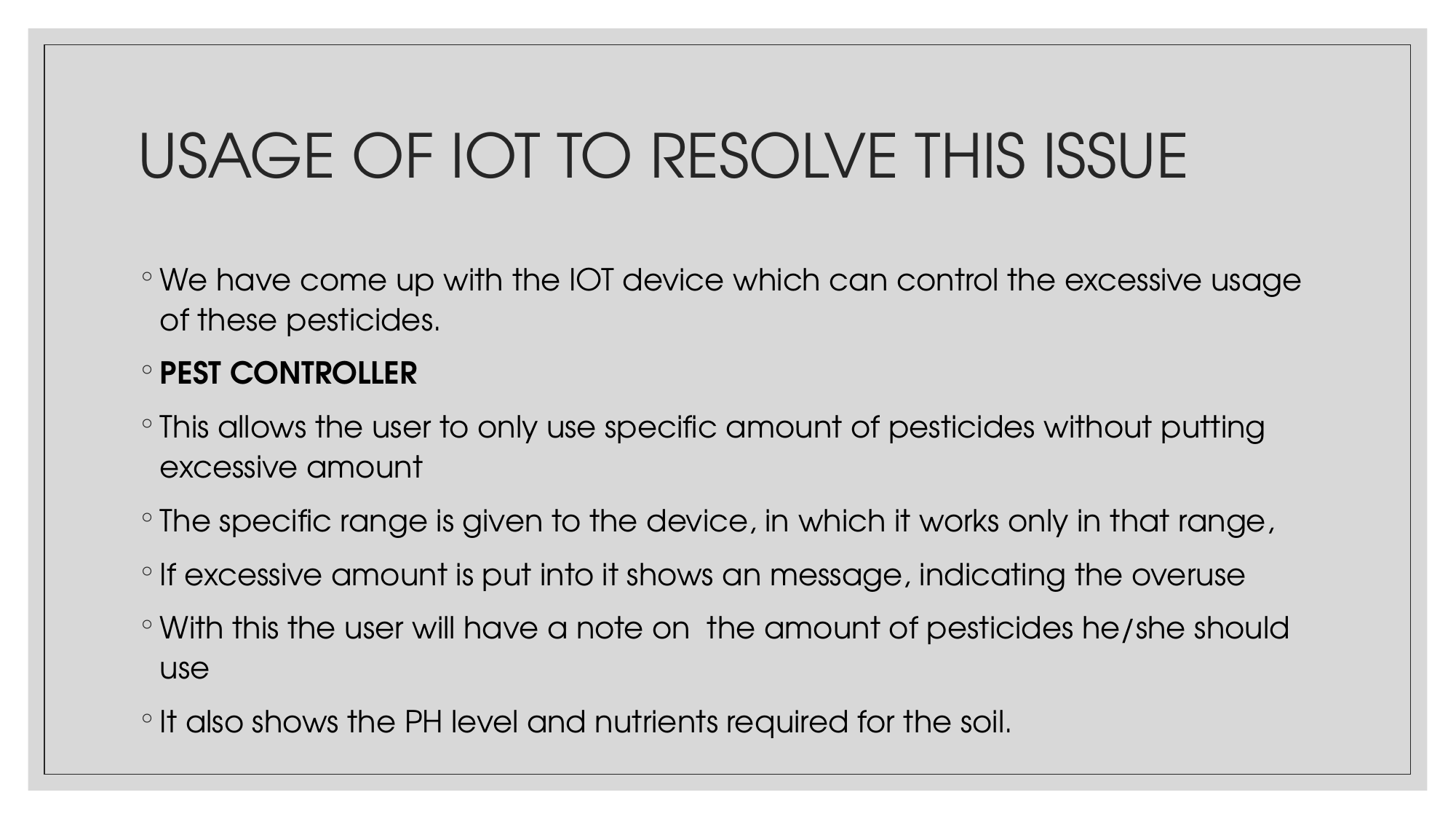

# USAGE OF IOT TO RESOLVE THIS ISSUE
We have come up with the IOT device which can control the excessive usage of these pesticides.
PEST CONTROLLER
This allows the user to only use specific amount of pesticides without putting excessive amount
The specific range is given to the device, in which it works only in that range,
If excessive amount is put into it shows an message, indicating the overuse
With this the user will have a note on  the amount of pesticides he/she should use
It also shows the PH level and nutrients required for the soil.